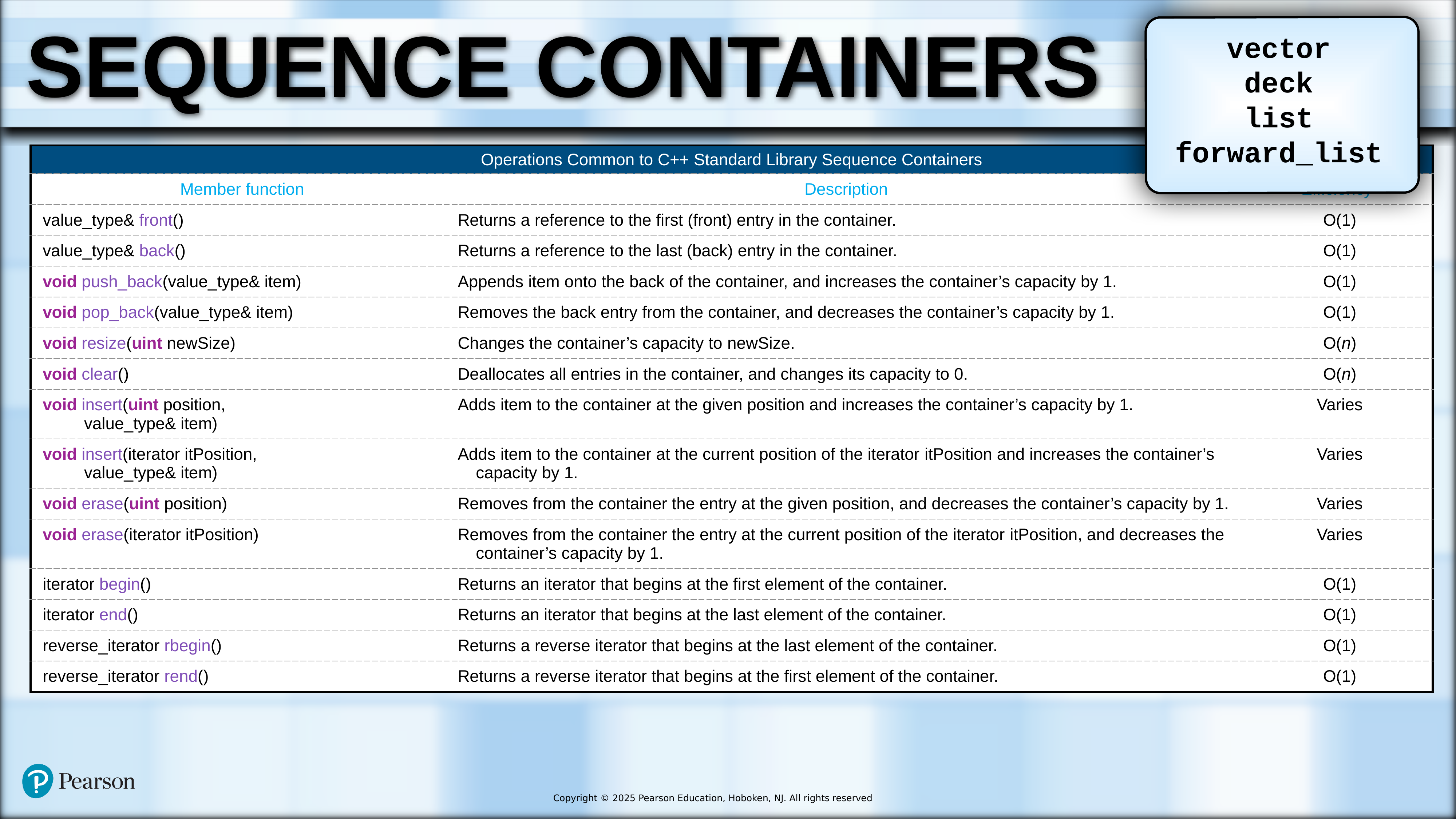

# Sequence Containers
vector
deck
list
forward_list

| Operations Common to C++ Standard Library Sequence Containers |  |  |
| --- | --- | --- |
| Member function | Description | Efficiency |
| value\_type& front() | Returns a reference to the first (front) entry in the container. | O(1) |
| value\_type& back() | Returns a reference to the last (back) entry in the container. | O(1) |
| void push\_back(value\_type& item) | Appends item onto the back of the container, and increases the container’s capacity by 1. | O(1) |
| void pop\_back(value\_type& item) | Removes the back entry from the container, and decreases the container’s capacity by 1. | O(1) |
| void resize(uint newSize) | Changes the container’s capacity to newSize. | O(n) |
| void clear() | Deallocates all entries in the container, and changes its capacity to 0. | O(n) |
| void insert(uint position,      value\_type& item) | Adds item to the container at the given position and increases the container’s capacity by 1. | Varies |
| void insert(iterator itPosition,      value\_type& item) | Adds item to the container at the current position of the iterator itPosition and increases the container’s capacity by 1. | Varies |
| void erase(uint position) | Removes from the container the entry at the given position, and decreases the container’s capacity by 1. | Varies |
| void erase(iterator itPosition) | Removes from the container the entry at the current position of the iterator itPosition, and decreases the container’s capacity by 1. | Varies |
| iterator begin() | Returns an iterator that begins at the first element of the container. | O(1) |
| iterator end() | Returns an iterator that begins at the last element of the container. | O(1) |
| reverse\_iterator rbegin() | Returns a reverse iterator that begins at the last element of the container. | O(1) |
| reverse\_iterator rend() | Returns a reverse iterator that begins at the first element of the container. | O(1) |